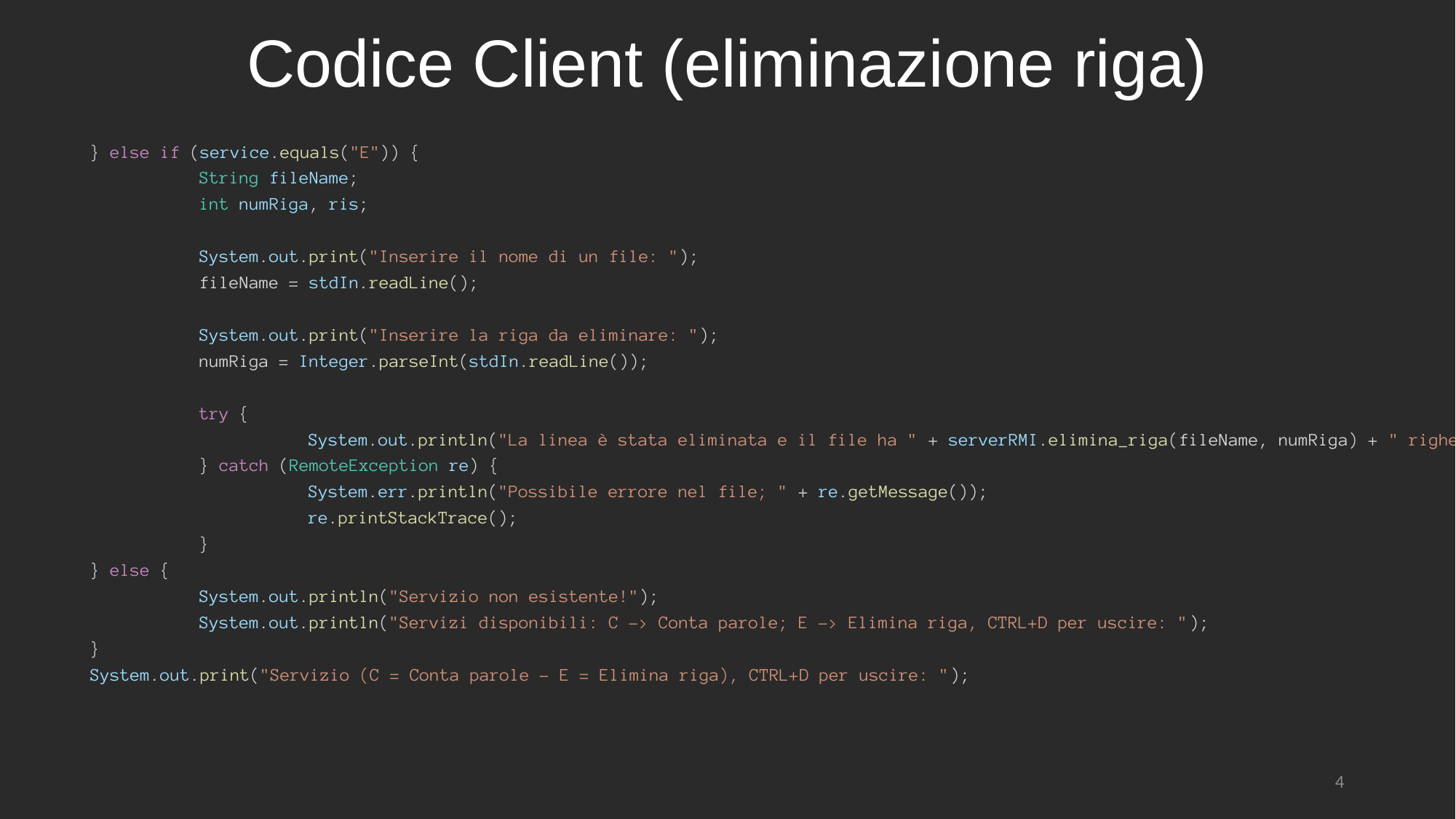

# Codice Client (eliminazione riga)
	} else if (service.equals("E")) {
		String fileName;
		int numRiga, ris;

		System.out.print("Inserire il nome di un file: ");
		fileName = stdIn.readLine();

		System.out.print("Inserire la riga da eliminare: ");
		numRiga = Integer.parseInt(stdIn.readLine());

		try {
			System.out.println("La linea è stata eliminata e il file ha " + serverRMI.elimina_riga(fileName, numRiga) + " righe");
		} catch (RemoteException re) {
			System.err.println("Possibile errore nel file; " + re.getMessage());
			re.printStackTrace();
		}
	} else {
		System.out.println("Servizio non esistente!");
		System.out.println("Servizi disponibili: C -> Conta parole; E -> Elimina riga, CTRL+D per uscire: ");
	}
	System.out.print("Servizio (C = Conta parole - E = Elimina riga), CTRL+D per uscire: ");
}
4